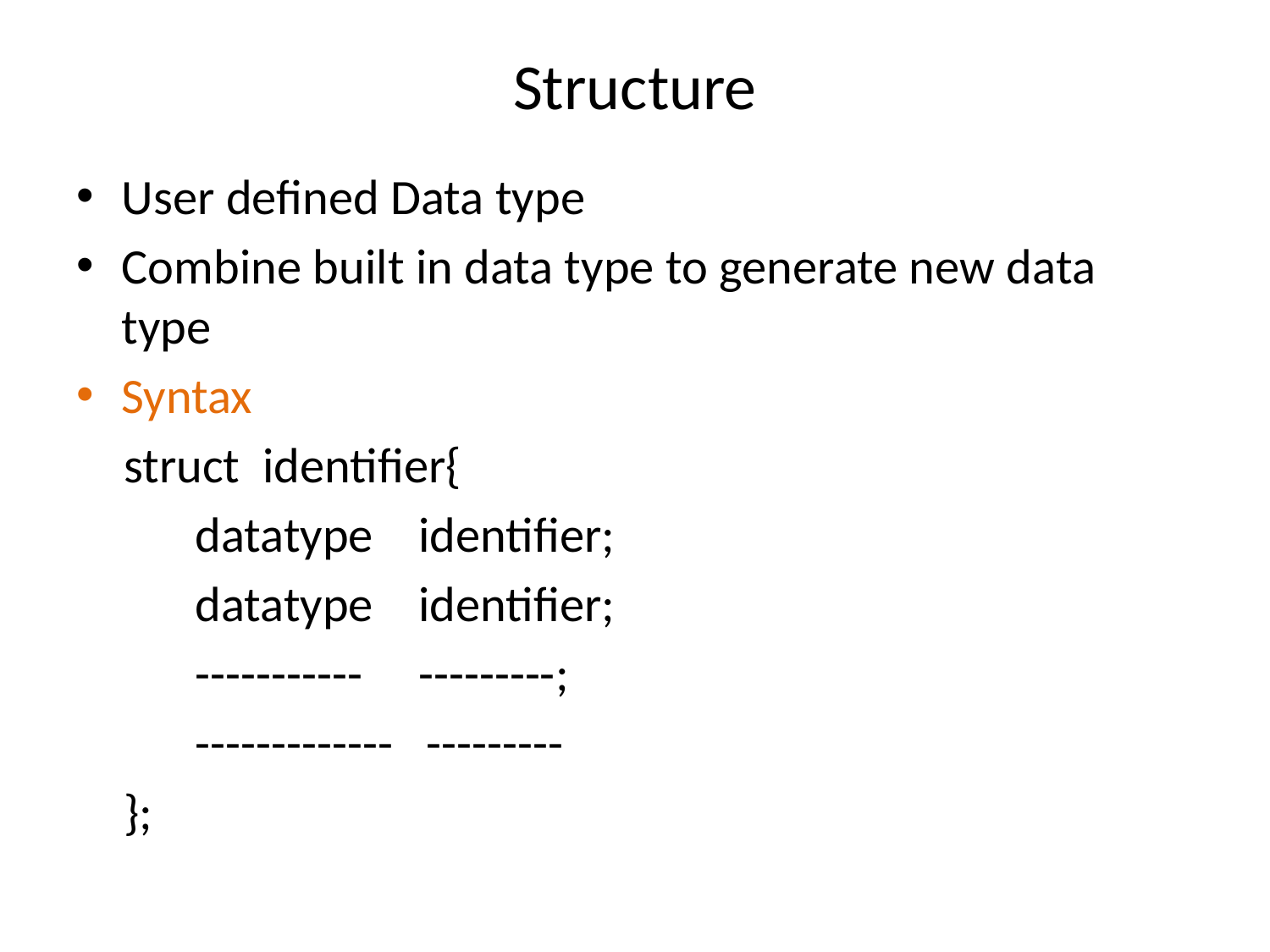

# Structure
User defined Data type
Combine built in data type to generate new data type
Syntax
struct  identifier{
datatype    identifier;
datatype    identifier;
-----------     ---------;
-------------   ---------
};